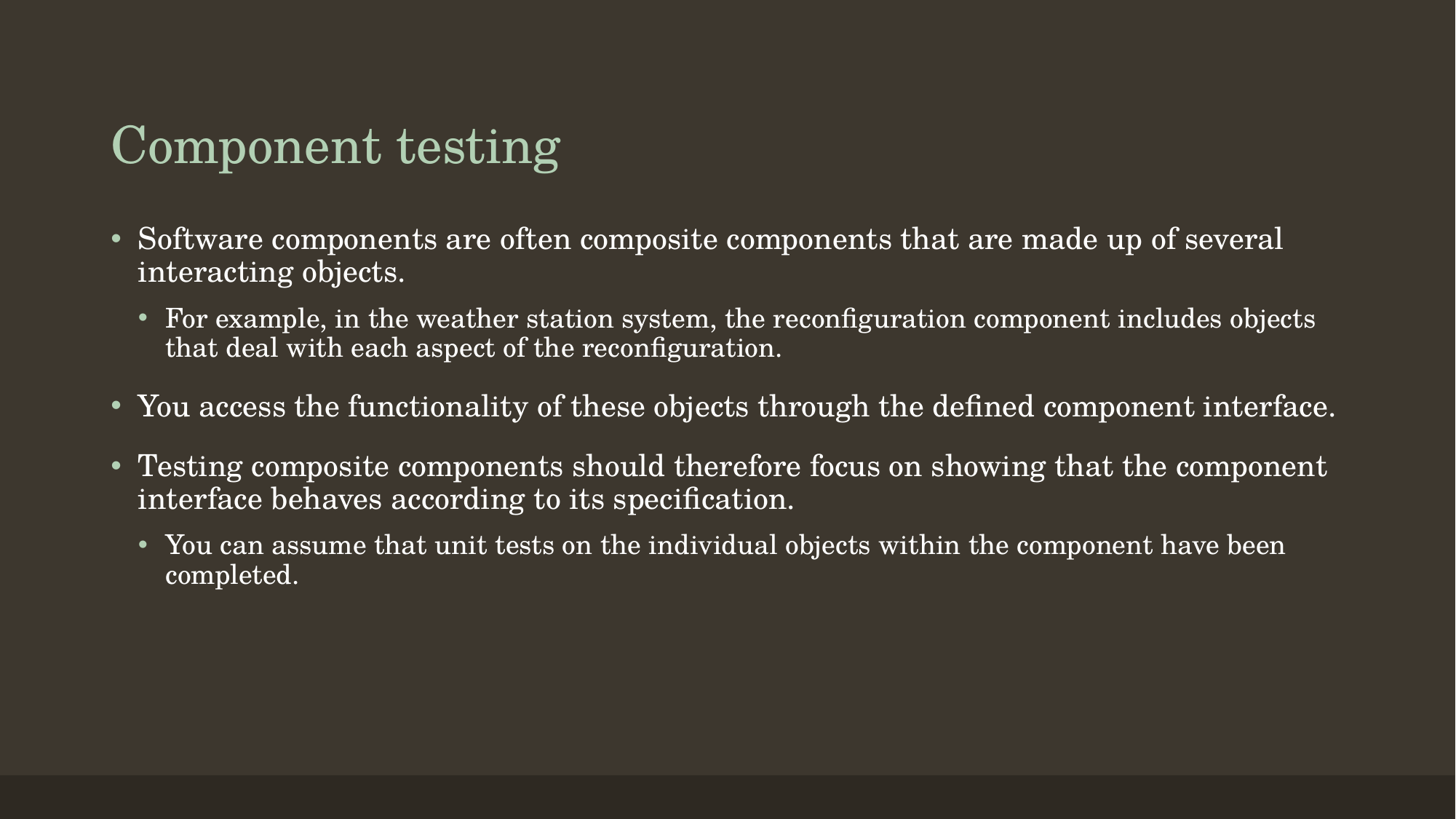

# Component testing
Software components are often composite components that are made up of several interacting objects.
For example, in the weather station system, the reconfiguration component includes objects that deal with each aspect of the reconfiguration.
You access the functionality of these objects through the defined component interface.
Testing composite components should therefore focus on showing that the component interface behaves according to its specification.
You can assume that unit tests on the individual objects within the component have been completed.